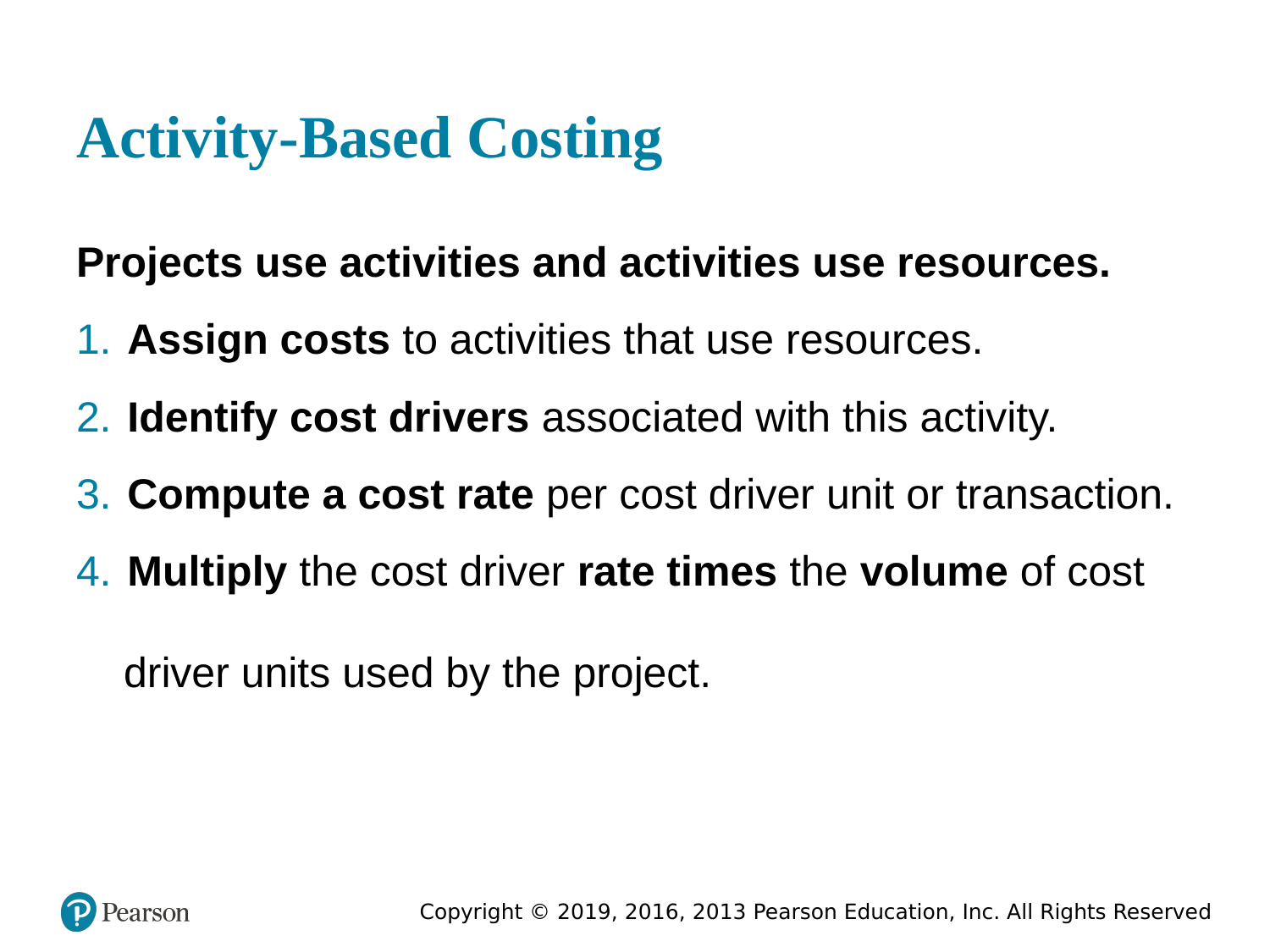

# Activity-Based Costing
Projects use activities and activities use resources.
 Assign costs to activities that use resources.
 Identify cost drivers associated with this activity.
 Compute a cost rate per cost driver unit or transaction.
 Multiply the cost driver rate times the volume of cost
    driver units used by the project.